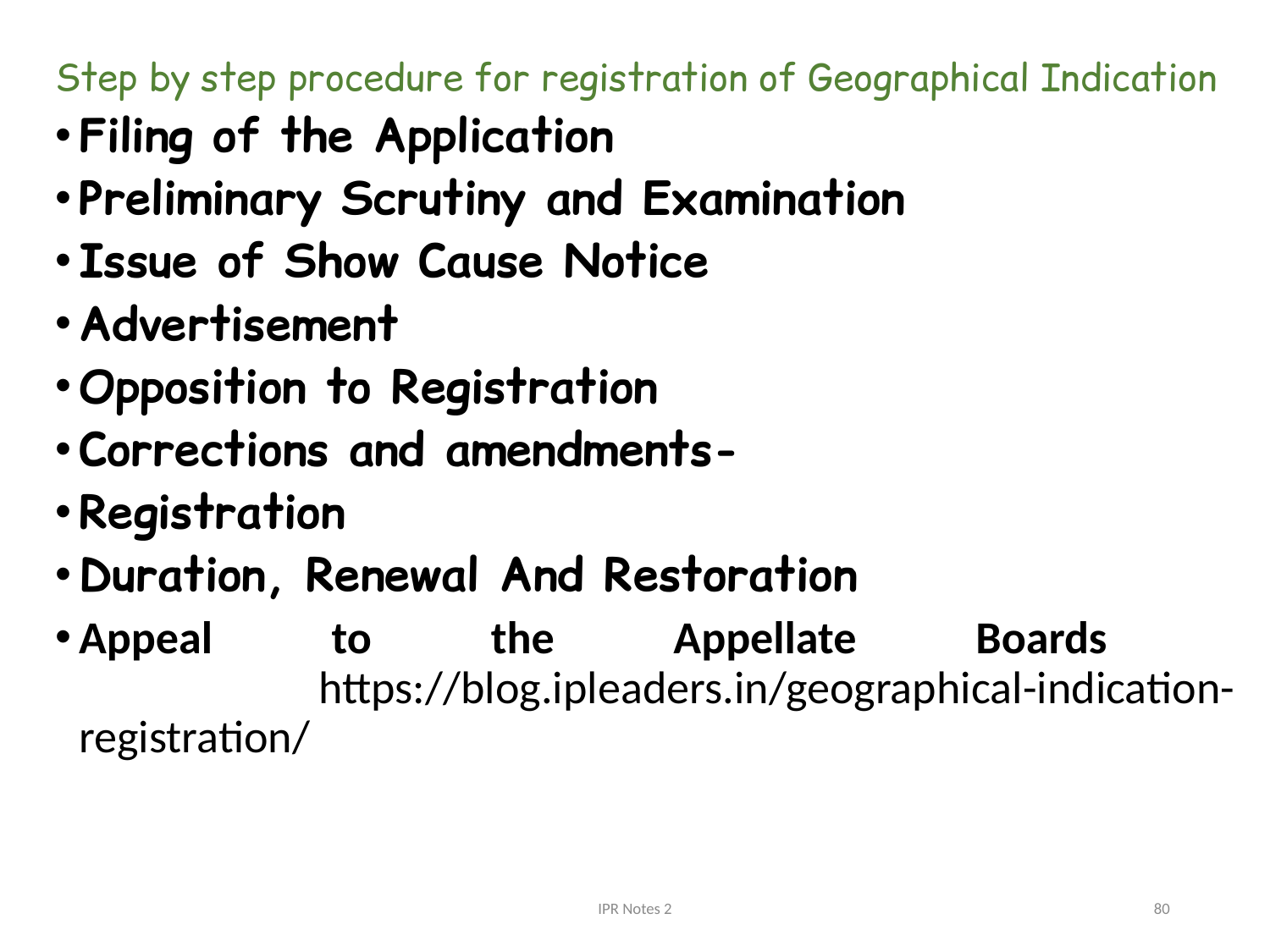

Step by step procedure for registration of Geographical Indication
Filing of the Application
Preliminary Scrutiny and Examination
Issue of Show Cause Notice
Advertisement
Opposition to Registration
Corrections and amendments-
Registration
Duration, Renewal And Restoration
Appeal to the Appellate Boards
 https://blog.ipleaders.in/geographical-indication-registration/

IPR Notes 2
80